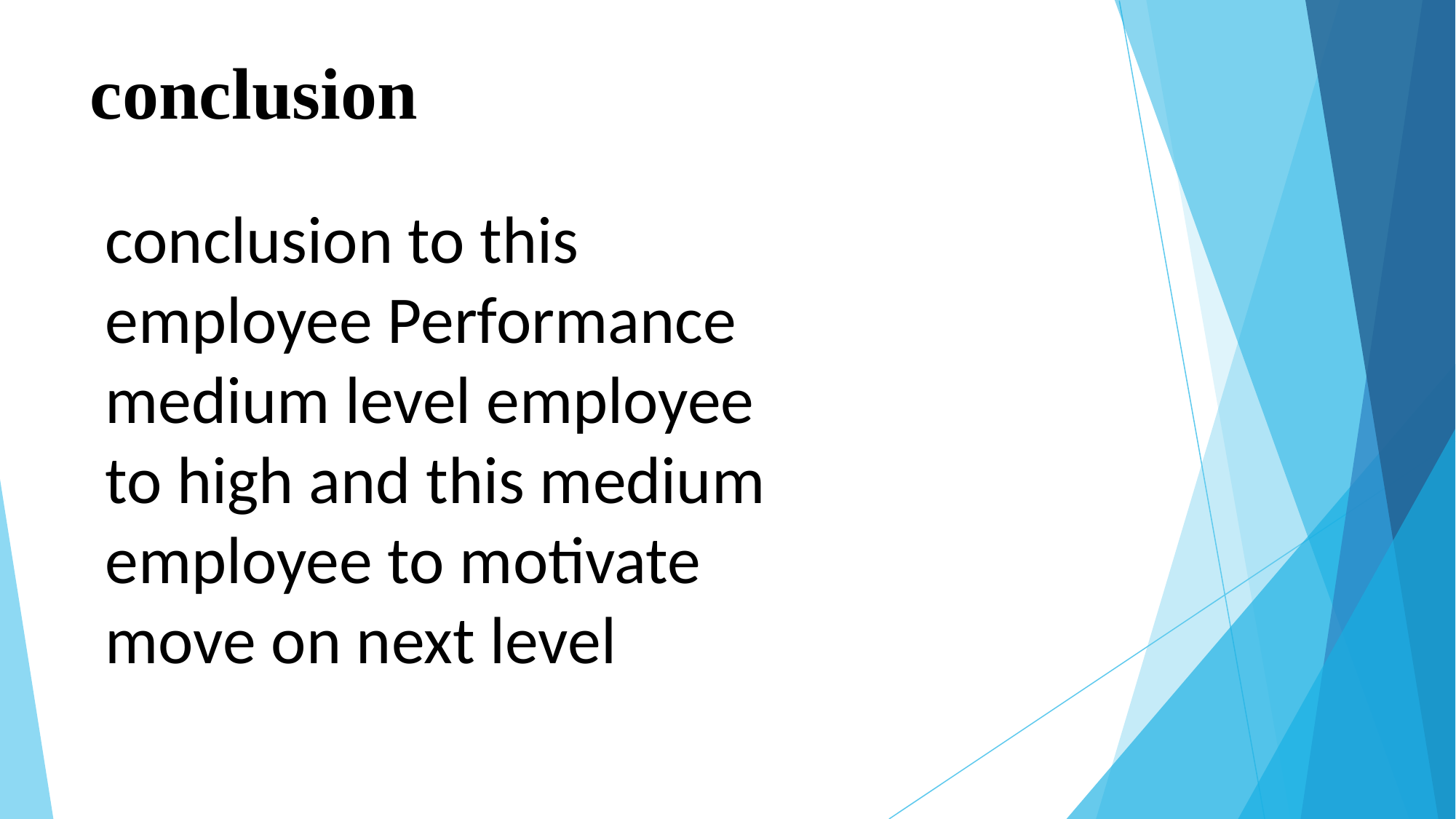

# conclusion
conclusion to this employee Performance medium level employee to high and this medium employee to motivate move on next level